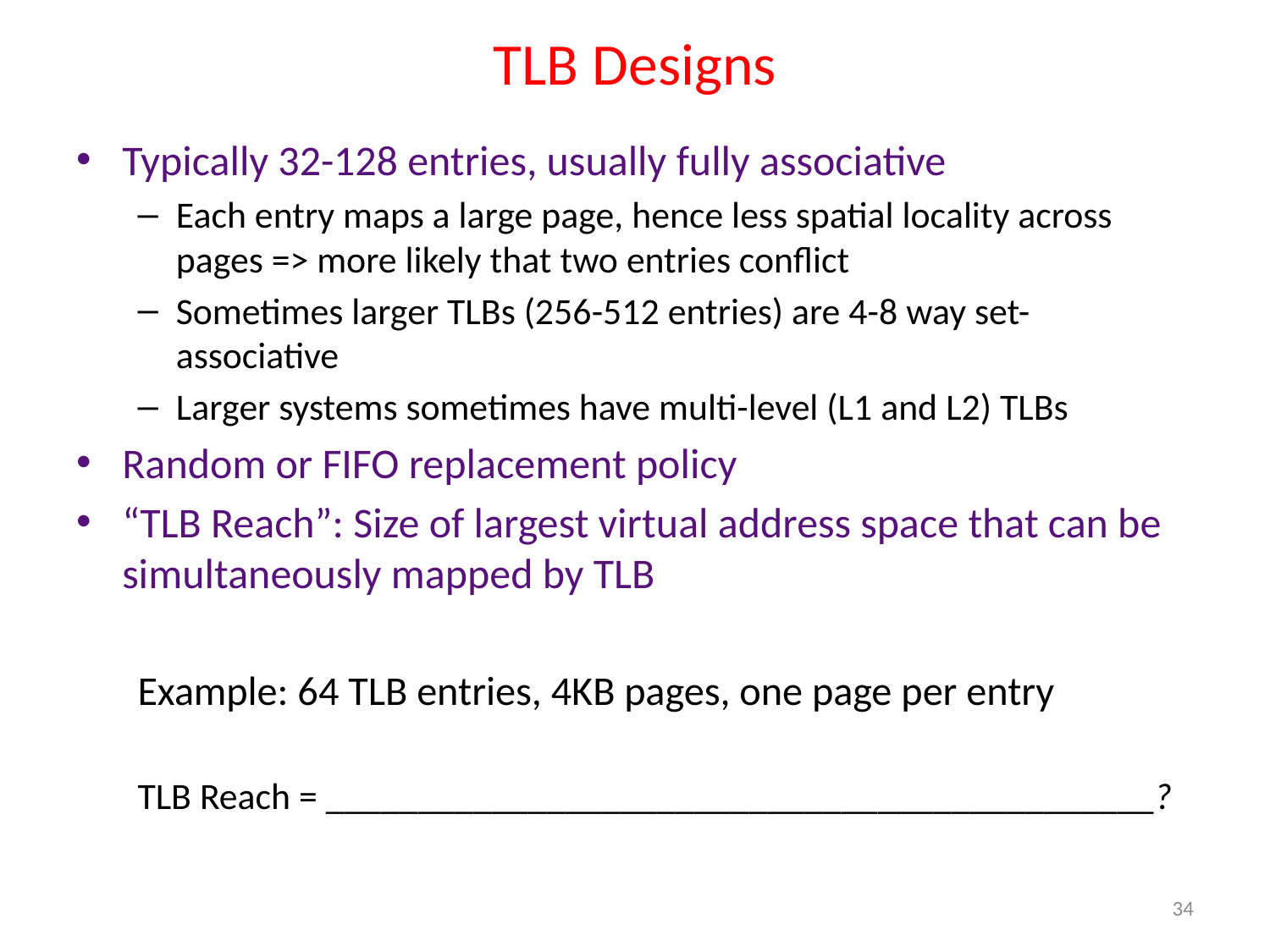

# TLB Designs
Typically 32-128 entries, usually fully associative
Each entry maps a large page, hence less spatial locality across pages => more likely that two entries conflict
Sometimes larger TLBs (256-512 entries) are 4-8 way set-associative
Larger systems sometimes have multi-level (L1 and L2) TLBs
Random or FIFO replacement policy
“TLB Reach”: Size of largest virtual address space that can be simultaneously mapped by TLB

Example: 64 TLB entries, 4KB pages, one page per entry

TLB Reach = _____________________________________________?
34